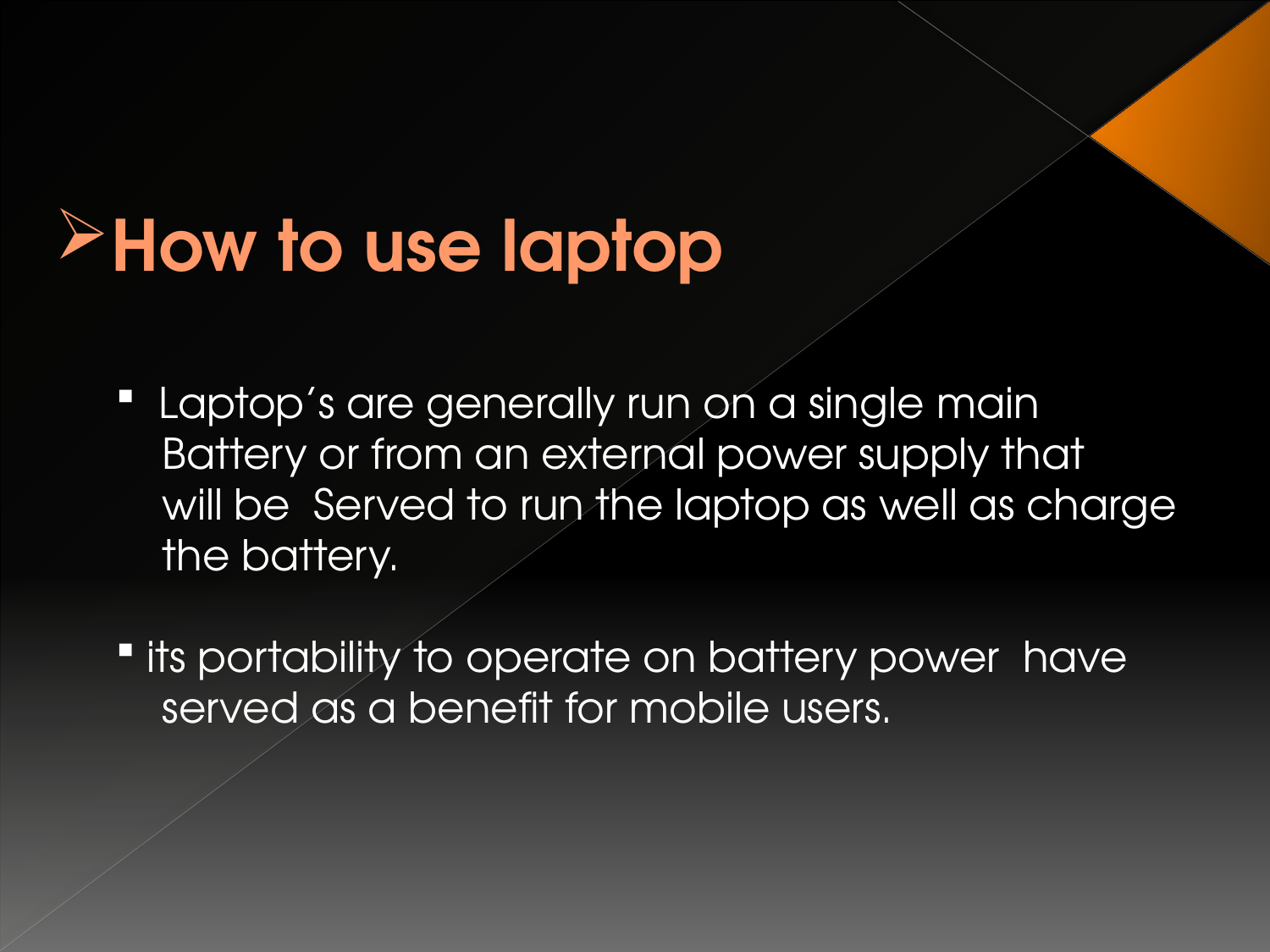

# How to use laptop
  Laptop’s are generally run on a single main
    Battery or from an external power supply that
    will be  Served to run the laptop as well as charge
    the battery.

 its portability to operate on battery power  have
    served as a benefit for mobile users.